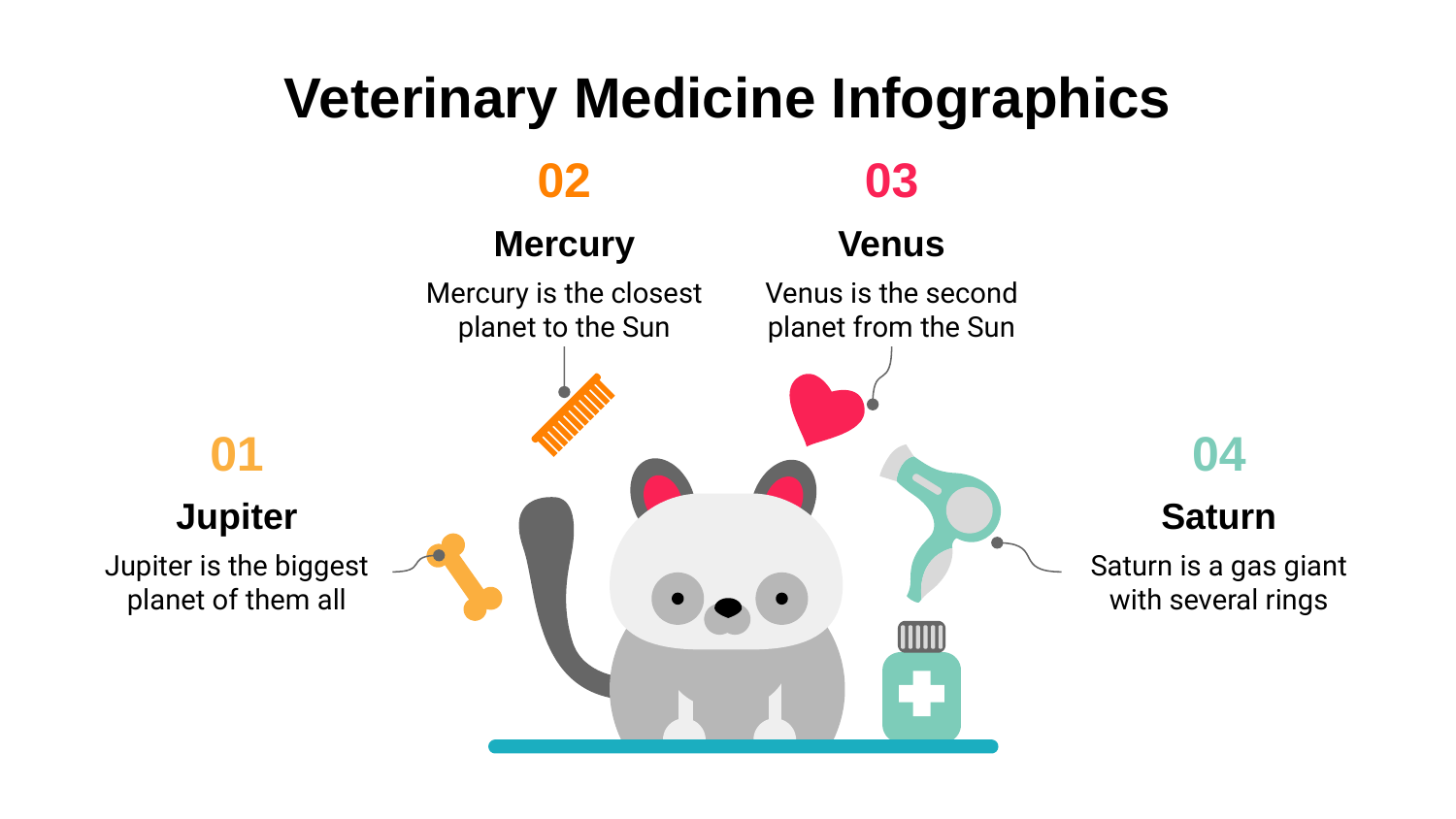

# Veterinary Medicine Infographics
02
Mercury
Mercury is the closest planet to the Sun

03
Venus
Venus is the second planet from the Sun

01
Jupiter

Jupiter is the biggest planet of them all
04
Saturn

Saturn is a gas giant with several rings